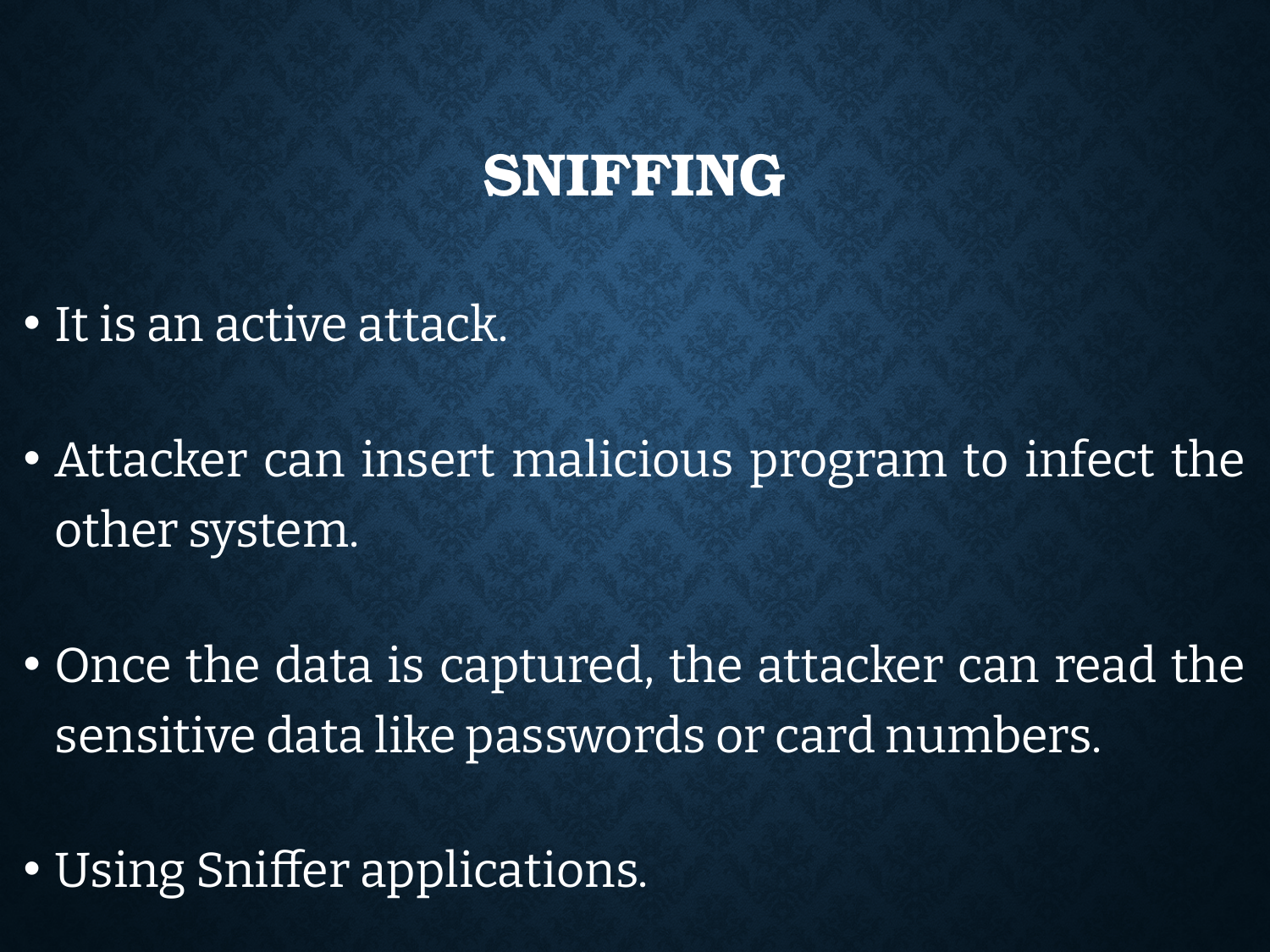

# Sniffing
It is an active attack.

Attacker can insert malicious program to infect the other system.

Once the data is captured, the attacker can read the sensitive data like passwords or card numbers.

Using Sniffer applications.